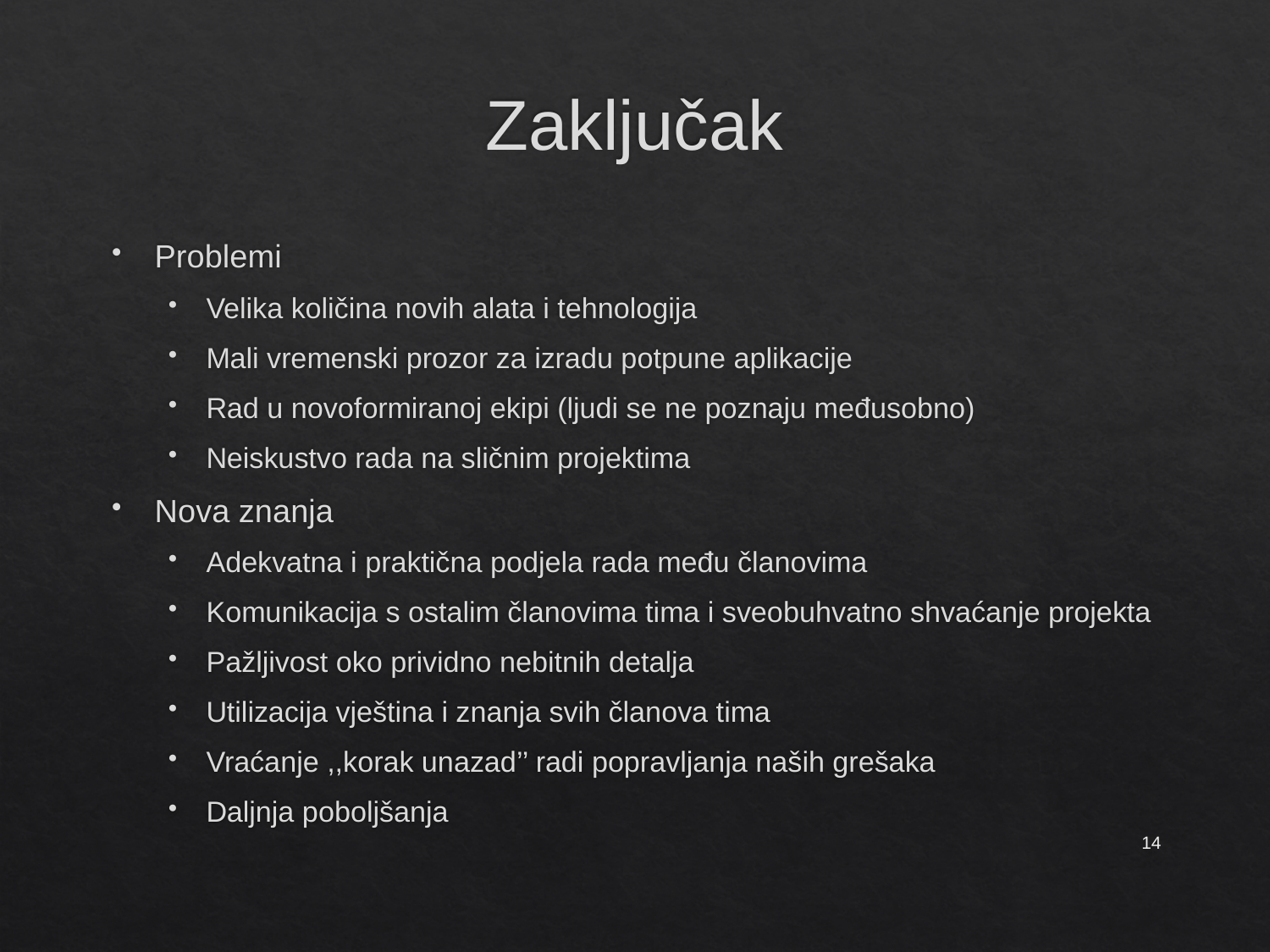

# Zaključak
Problemi
Velika količina novih alata i tehnologija
Mali vremenski prozor za izradu potpune aplikacije
Rad u novoformiranoj ekipi (ljudi se ne poznaju međusobno)
Neiskustvo rada na sličnim projektima
Nova znanja
Adekvatna i praktična podjela rada među članovima
Komunikacija s ostalim članovima tima i sveobuhvatno shvaćanje projekta
Pažljivost oko prividno nebitnih detalja
Utilizacija vještina i znanja svih članova tima
Vraćanje ,,korak unazad’’ radi popravljanja naših grešaka
Daljnja poboljšanja

14